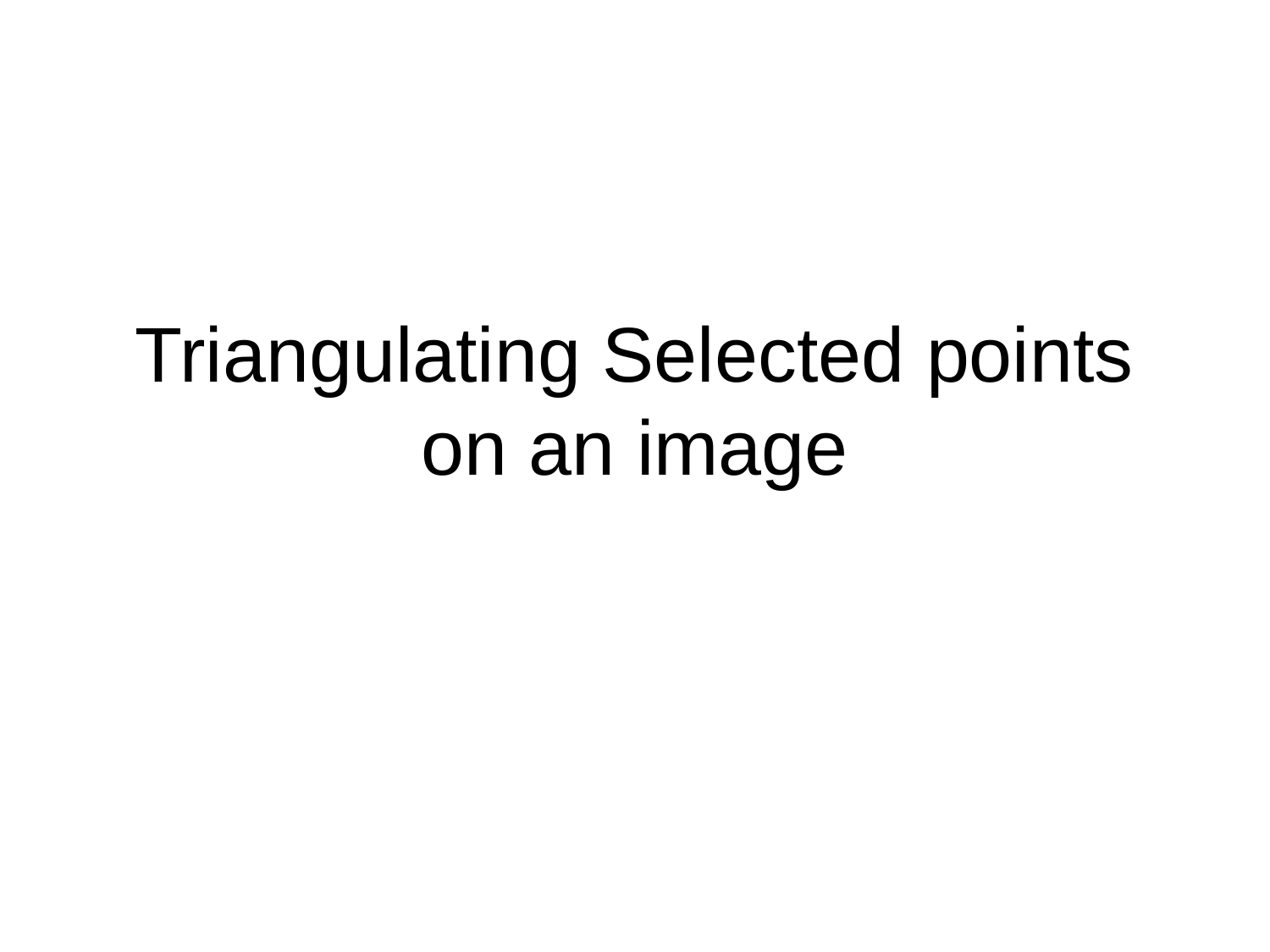

# Triangulating Selected points on an image